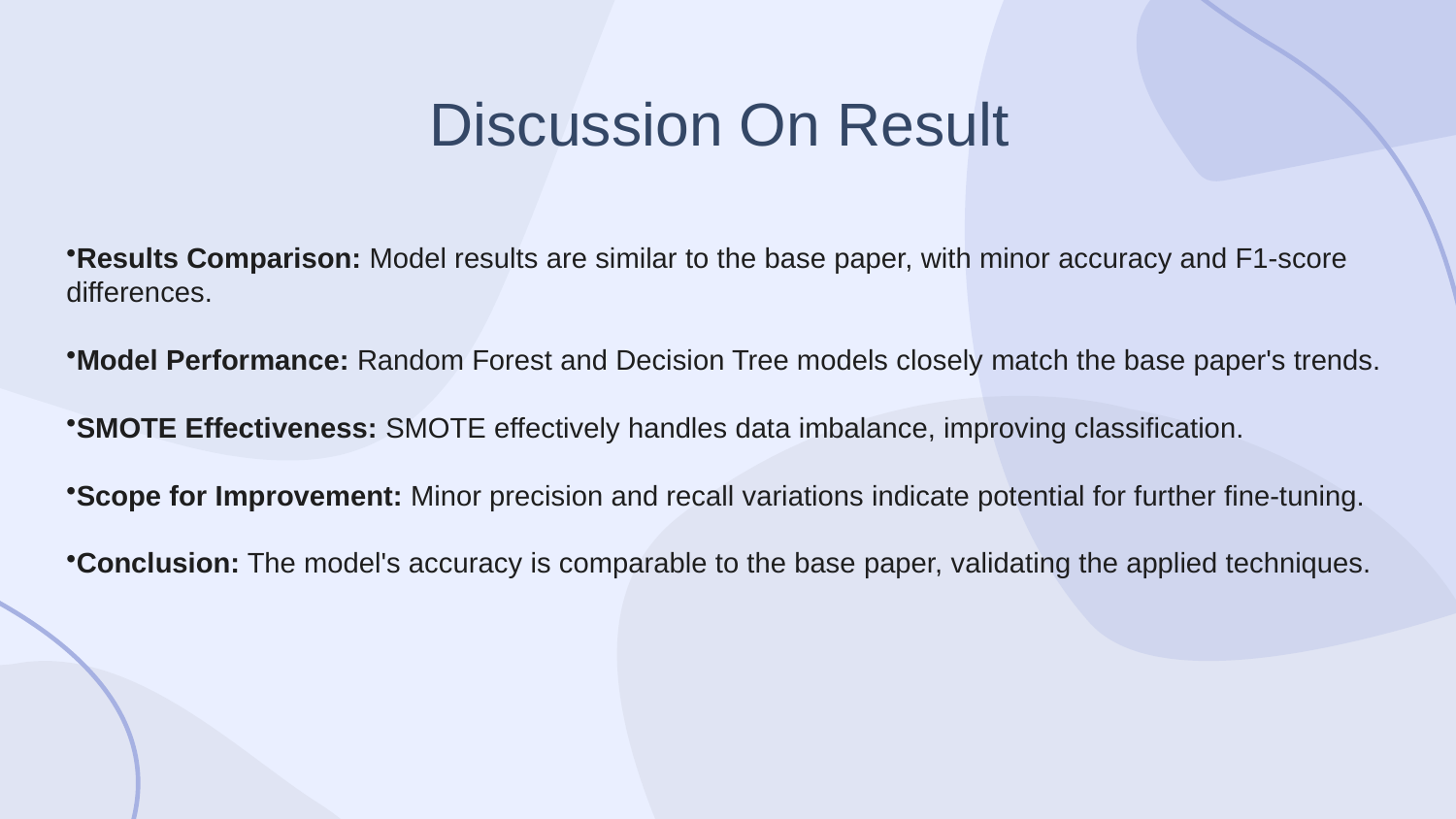

# Discussion On Result
Results Comparison: Model results are similar to the base paper, with minor accuracy and F1-score differences.

Model Performance: Random Forest and Decision Tree models closely match the base paper's trends.

SMOTE Effectiveness: SMOTE effectively handles data imbalance, improving classification.

Scope for Improvement: Minor precision and recall variations indicate potential for further fine-tuning.

Conclusion: The model's accuracy is comparable to the base paper, validating the applied techniques.